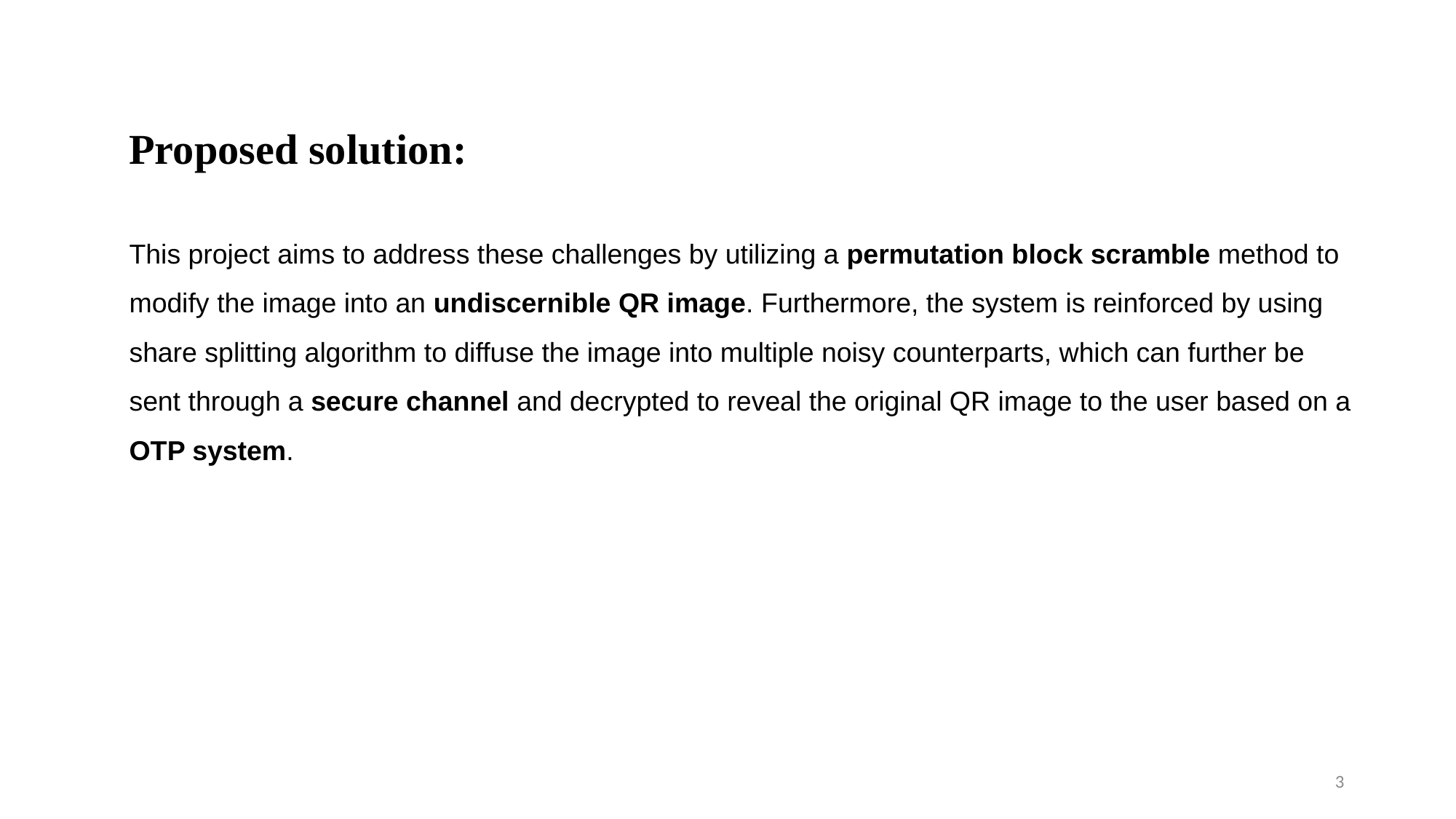

# Proposed solution:
This project aims to address these challenges by utilizing a permutation block scramble method to modify the image into an undiscernible QR image. Furthermore, the system is reinforced by using share splitting algorithm to diffuse the image into multiple noisy counterparts, which can further be sent through a secure channel and decrypted to reveal the original QR image to the user based on a OTP system.
3